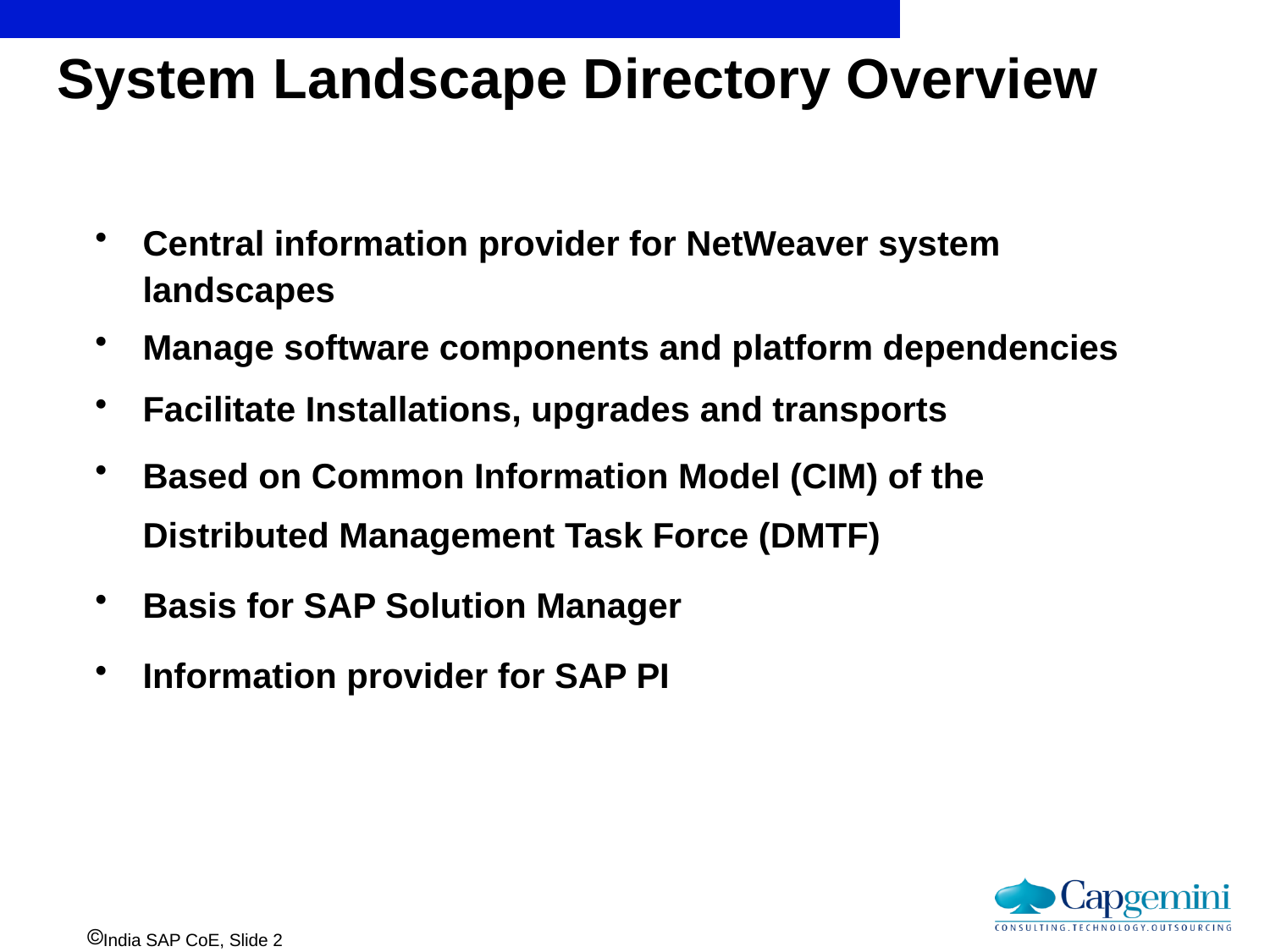

# System Landscape Directory Overview
Central information provider for NetWeaver system landscapes
Manage software components and platform dependencies
Facilitate Installations, upgrades and transports
Based on Common Information Model (CIM) of the Distributed Management Task Force (DMTF)
Basis for SAP Solution Manager
Information provider for SAP PI